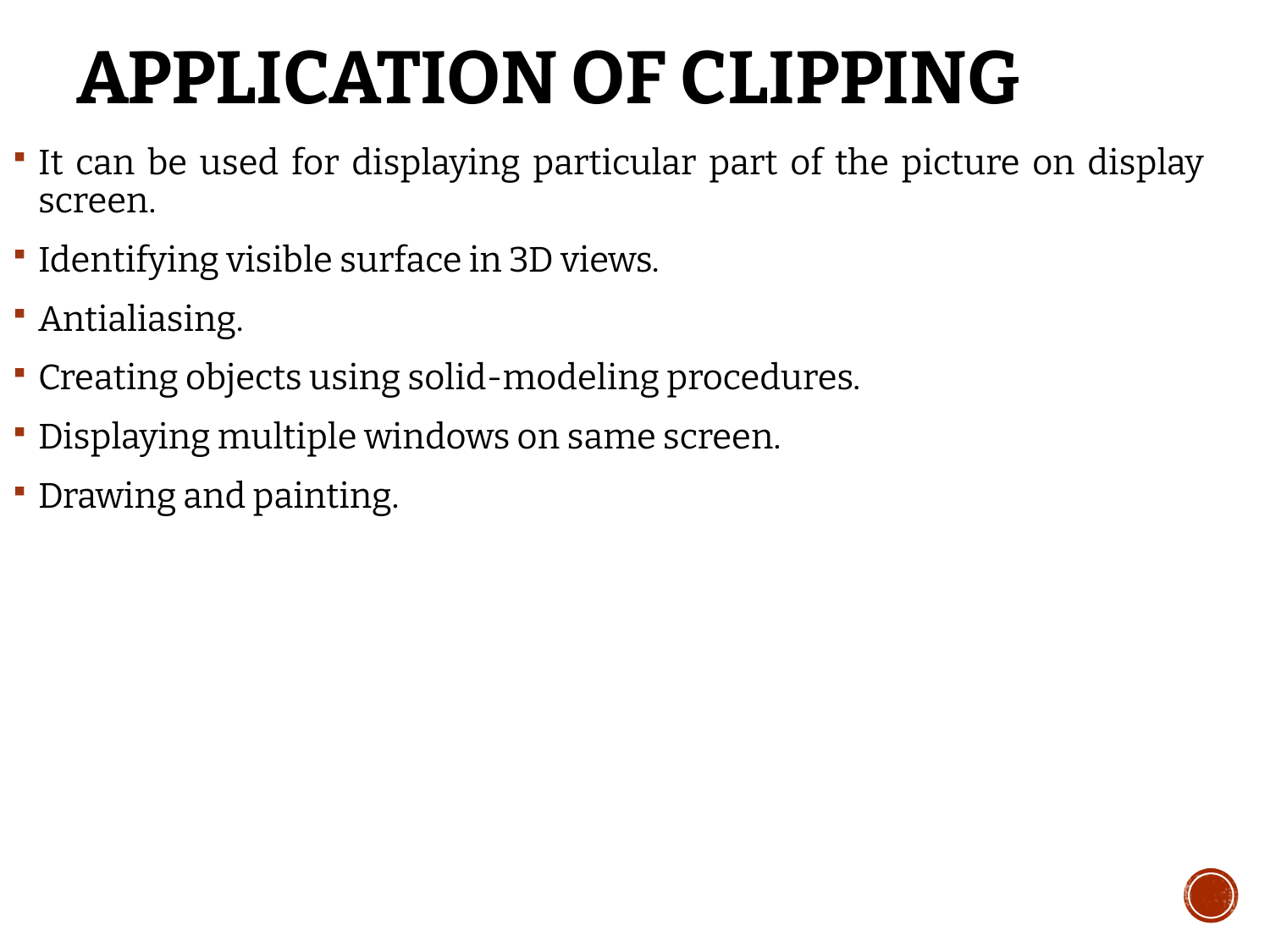

# Application of Clipping
It can be used for displaying particular part of the picture on display screen.
Identifying visible surface in 3D views.
Antialiasing.
Creating objects using solid-modeling procedures.
Displaying multiple windows on same screen.
Drawing and painting.